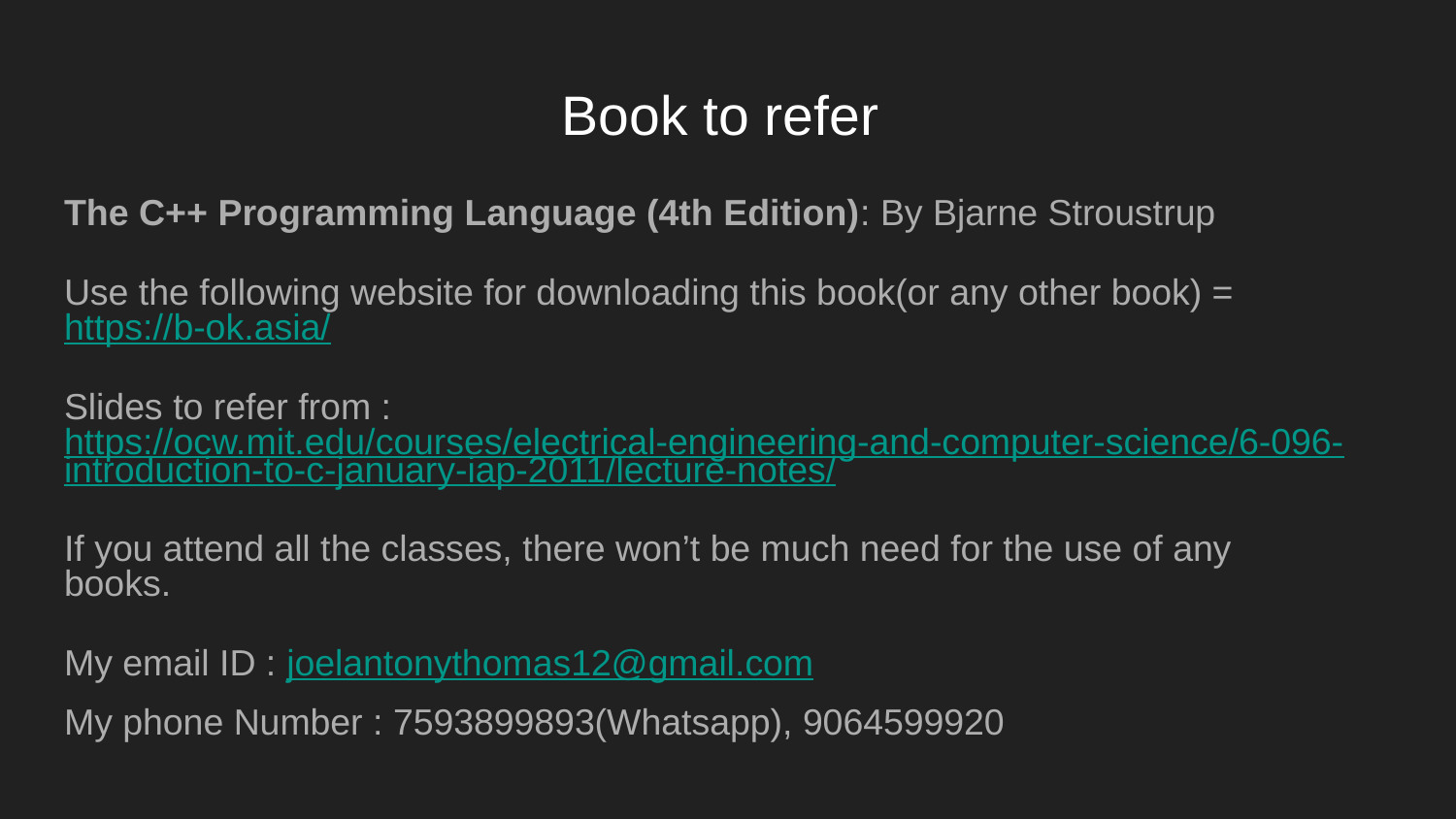

# Book to refer
The C++ Programming Language (4th Edition): By Bjarne Stroustrup
Use the following website for downloading this book(or any other book) = https://b-ok.asia/
Slides to refer from : https://ocw.mit.edu/courses/electrical-engineering-and-computer-science/6-096-introduction-to-c-january-iap-2011/lecture-notes/
If you attend all the classes, there won’t be much need for the use of any books.
My email ID : joelantonythomas12@gmail.com
My phone Number : 7593899893(Whatsapp), 9064599920